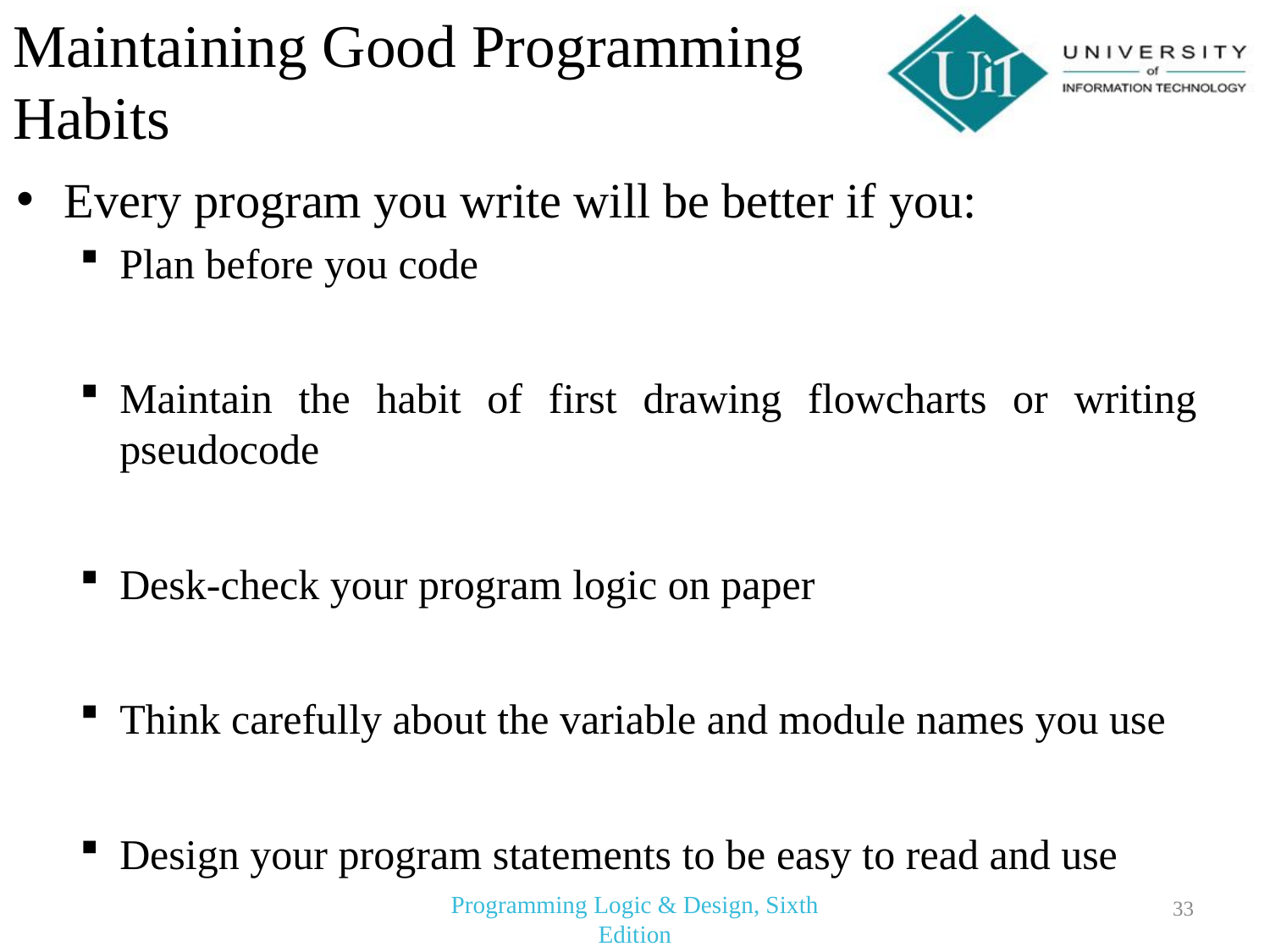

# Maintaining Good Programming Habits
Every program you write will be better if you:
Plan before you code

Maintain the habit of first drawing flowcharts or writing pseudocode

Desk-check your program logic on paper

Think carefully about the variable and module names you use

Design your program statements to be easy to read and use
Programming Logic & Design, Sixth Edition
33